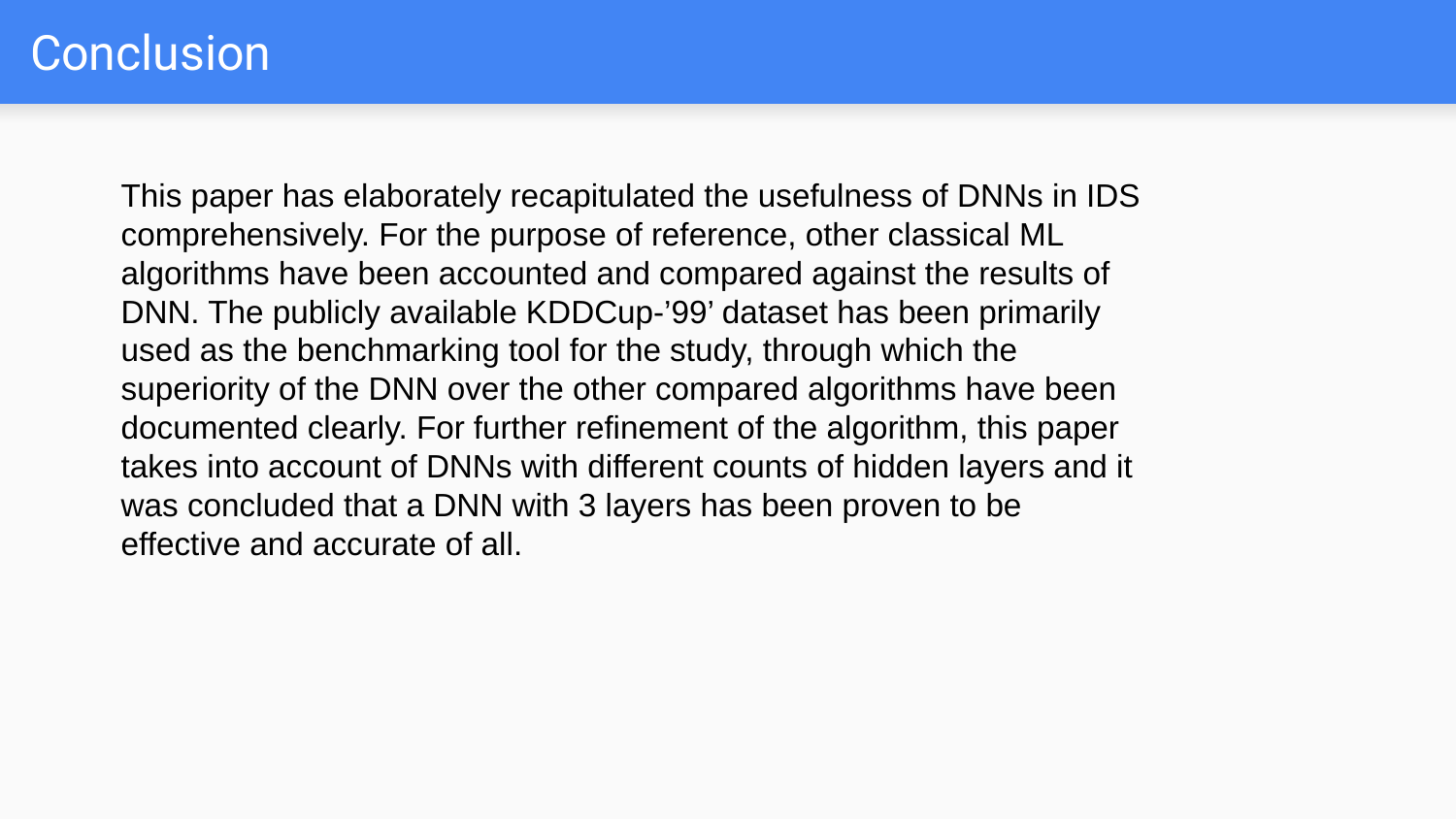

# Conclusion
This paper has elaborately recapitulated the usefulness of DNNs in IDS comprehensively. For the purpose of reference, other classical ML algorithms have been accounted and compared against the results of DNN. The publicly available KDDCup-’99’ dataset has been primarily used as the benchmarking tool for the study, through which the superiority of the DNN over the other compared algorithms have been documented clearly. For further refinement of the algorithm, this paper takes into account of DNNs with different counts of hidden layers and it was concluded that a DNN with 3 layers has been proven to be effective and accurate of all.